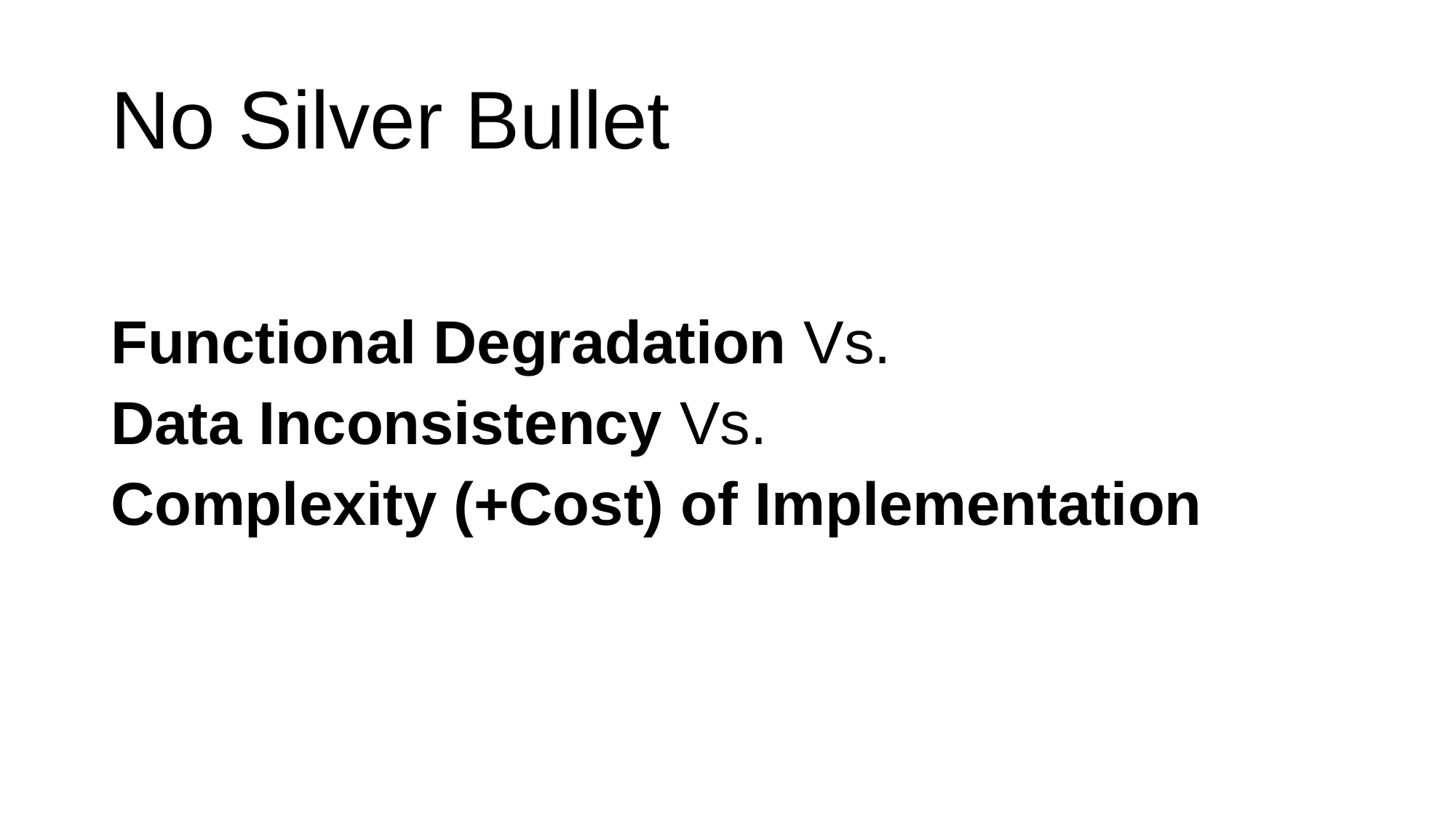

# No Silver Bullet

Functional Degradation Vs.
Data Inconsistency Vs.
Complexity (+Cost) of Implementation